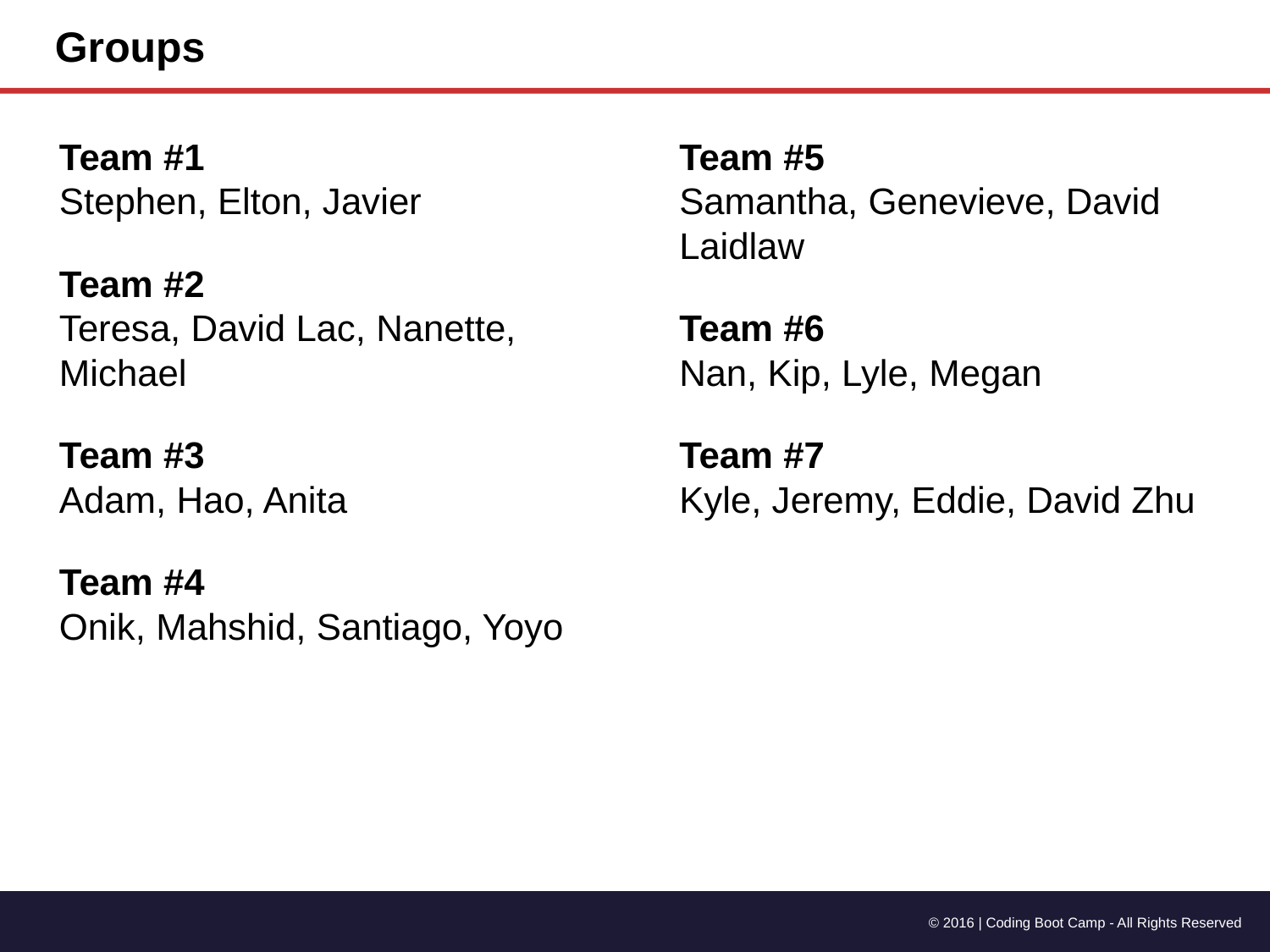

Groups
Team #1
Stephen, Elton, Javier

Team #2
Teresa, David Lac, Nanette, Michael

Team #3
Adam, Hao, Anita

Team #4
Onik, Mahshid, Santiago, Yoyo
Team #5
Samantha, Genevieve, David Laidlaw

Team #6
Nan, Kip, Lyle, Megan

Team #7
Kyle, Jeremy, Eddie, David Zhu